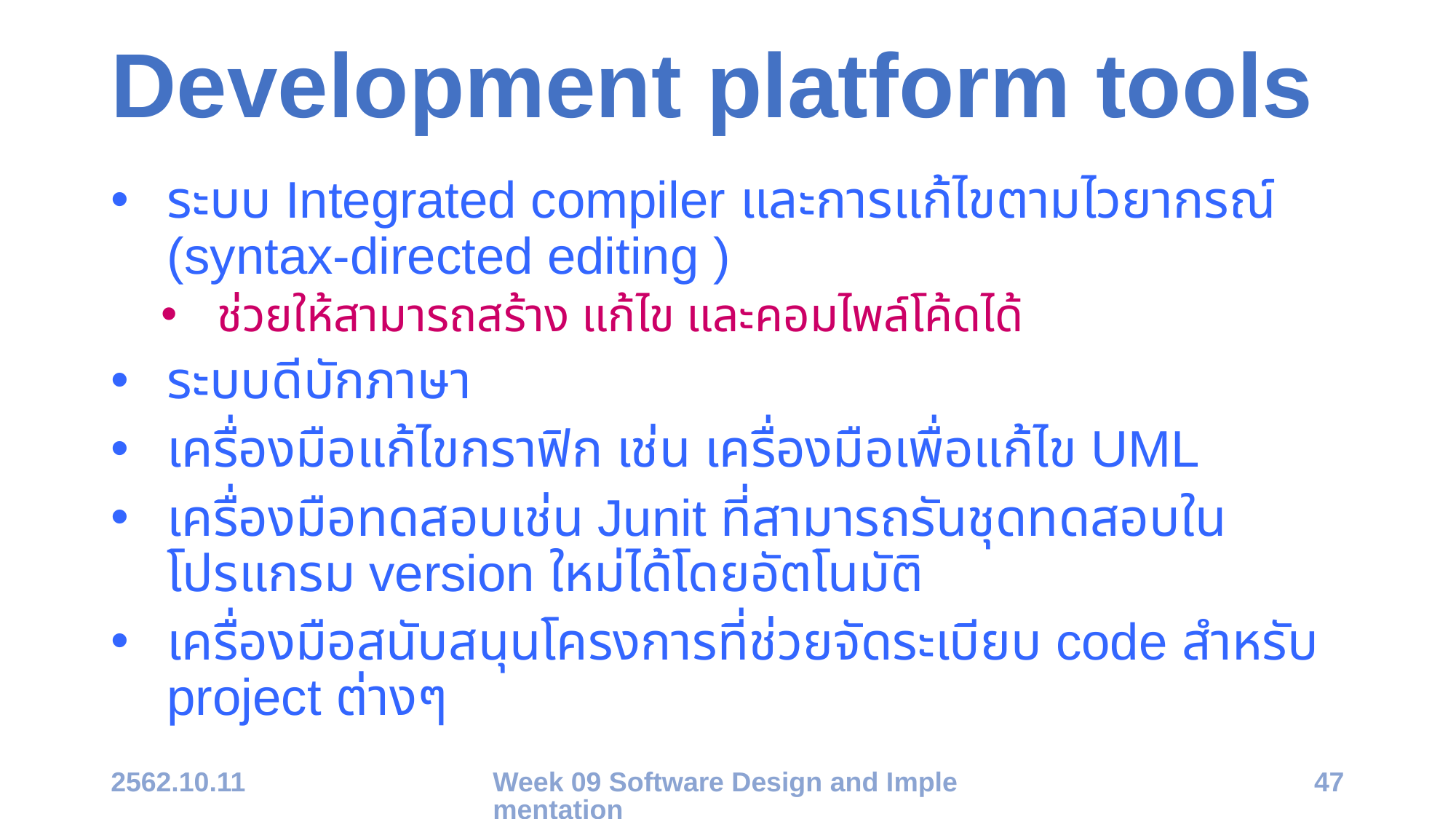

# Development platform tools
ระบบ Integrated compiler และการแก้ไขตามไวยากรณ์  (syntax-directed editing )
ช่วยให้สามารถสร้าง แก้ไข และคอมไพล์โค้ดได้
ระบบดีบักภาษา
เครื่องมือแก้ไขกราฟิก เช่น เครื่องมือเพื่อแก้ไข UML
เครื่องมือทดสอบเช่น Junit ที่สามารถรันชุดทดสอบในโปรแกรม version ใหม่ได้โดยอัตโนมัติ
เครื่องมือสนับสนุนโครงการที่ช่วยจัดระเบียบ code สำหรับ project ต่างๆ
2562.10.11
Week 09 Software Design and Implementation
47